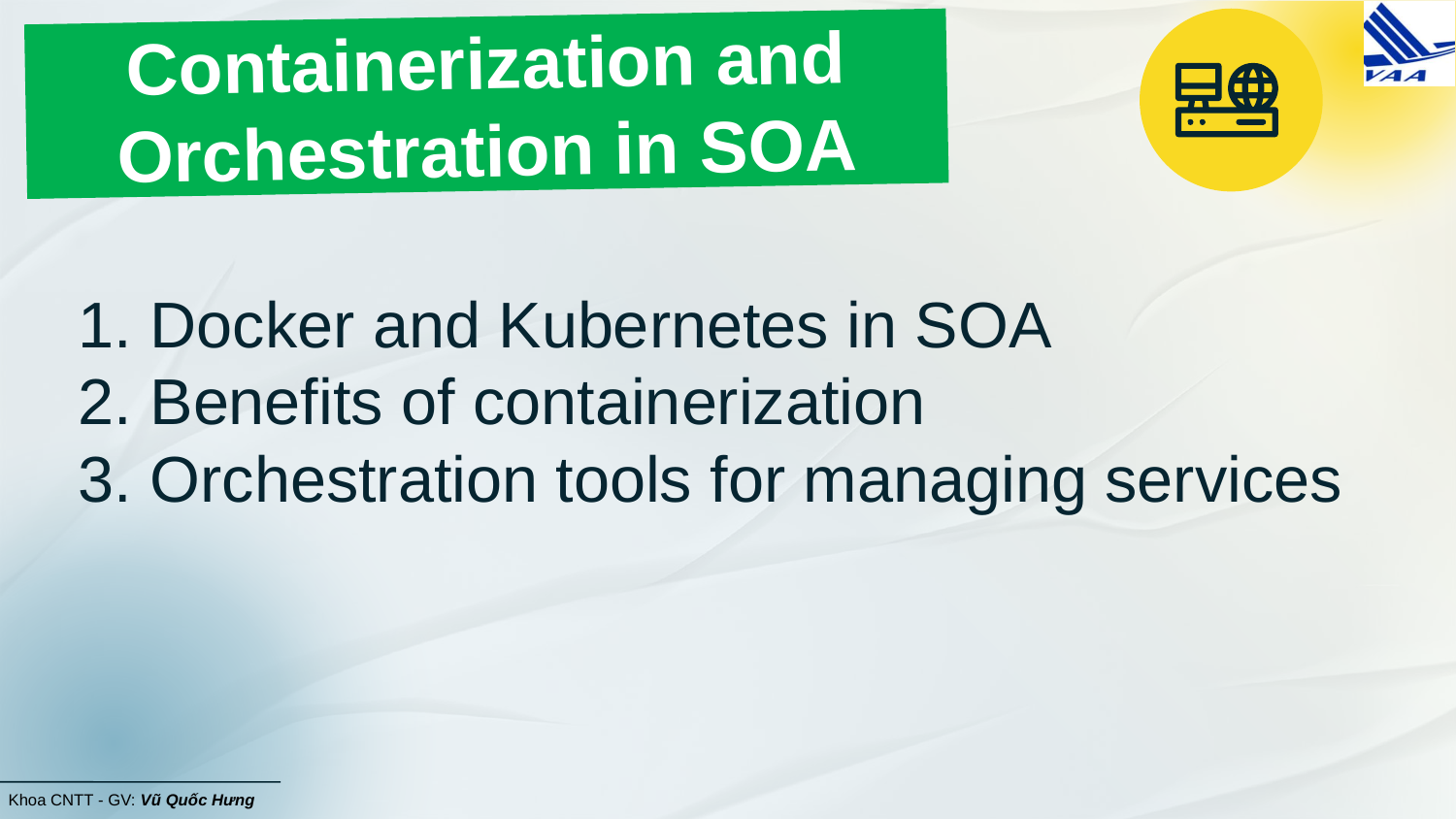

# Containerization and Orchestration in SOA
1. Docker and Kubernetes in SOA
2. Benefits of containerization
3. Orchestration tools for managing services